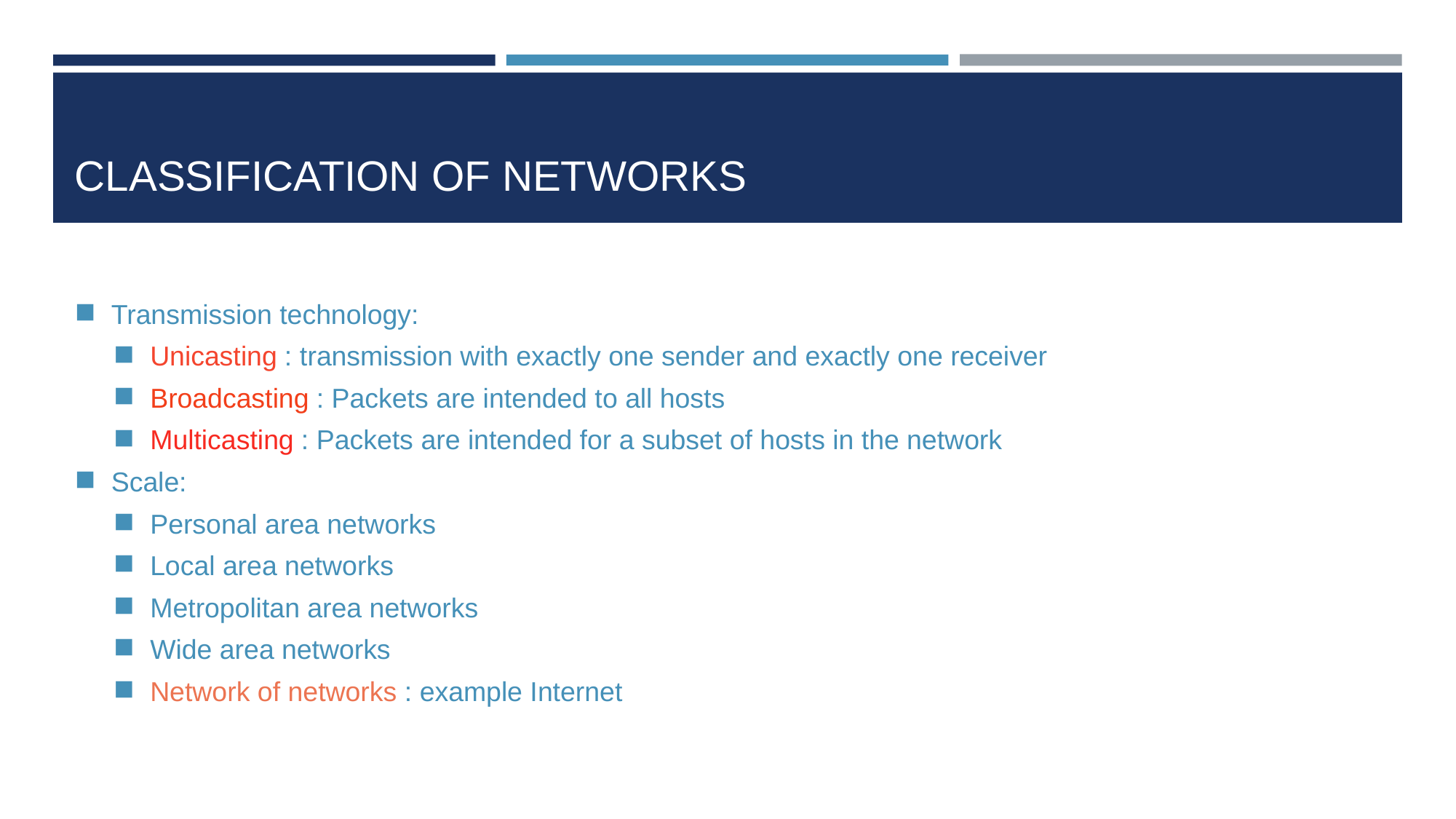

# Classification of Networks
Transmission technology:
Unicasting : transmission with exactly one sender and exactly one receiver
Broadcasting : Packets are intended to all hosts
Multicasting : Packets are intended for a subset of hosts in the network
Scale:
Personal area networks
Local area networks
Metropolitan area networks
Wide area networks
Network of networks : example Internet